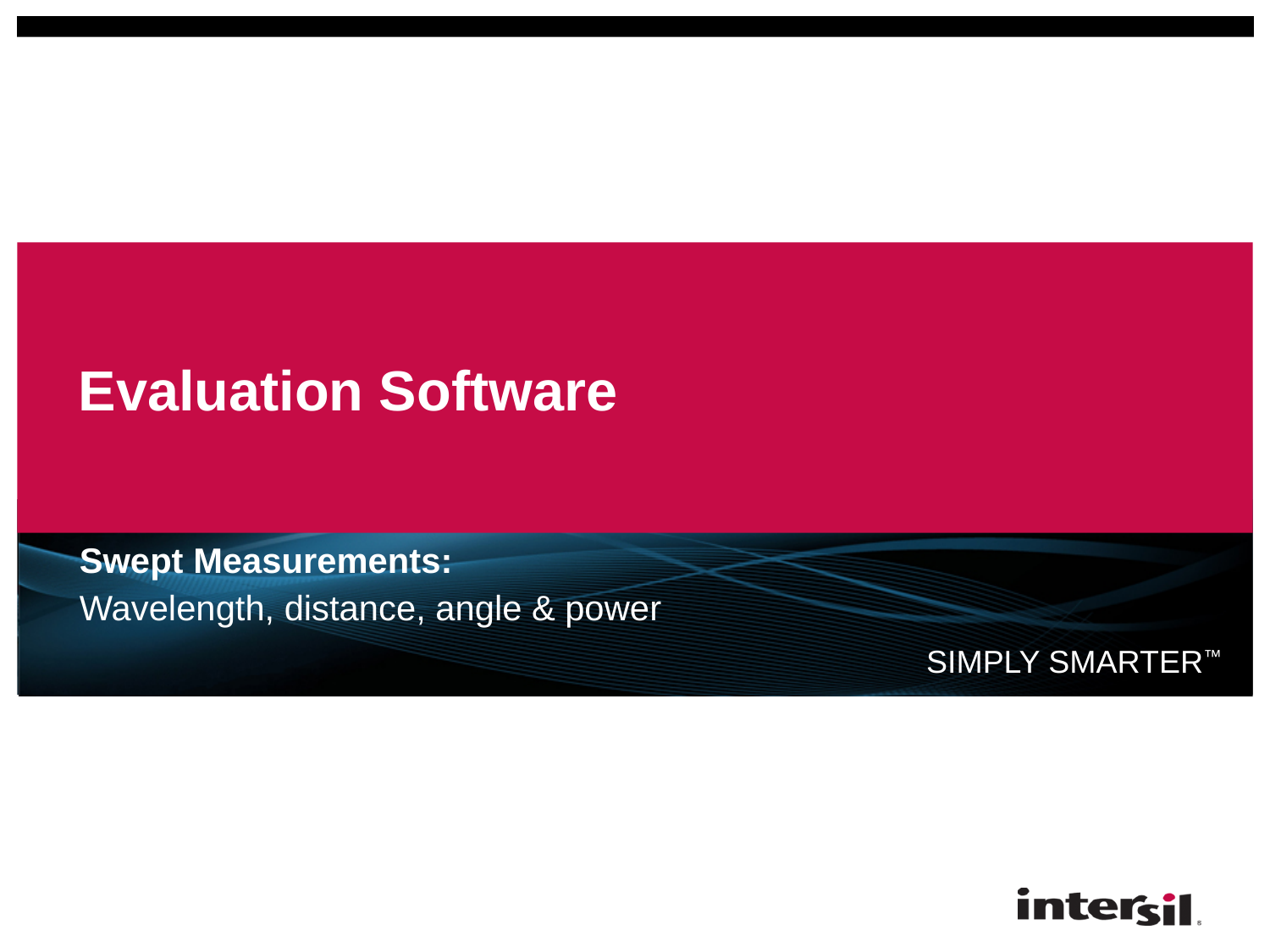

# Evaluation Software
Swept Measurements:
Wavelength, distance, angle & power